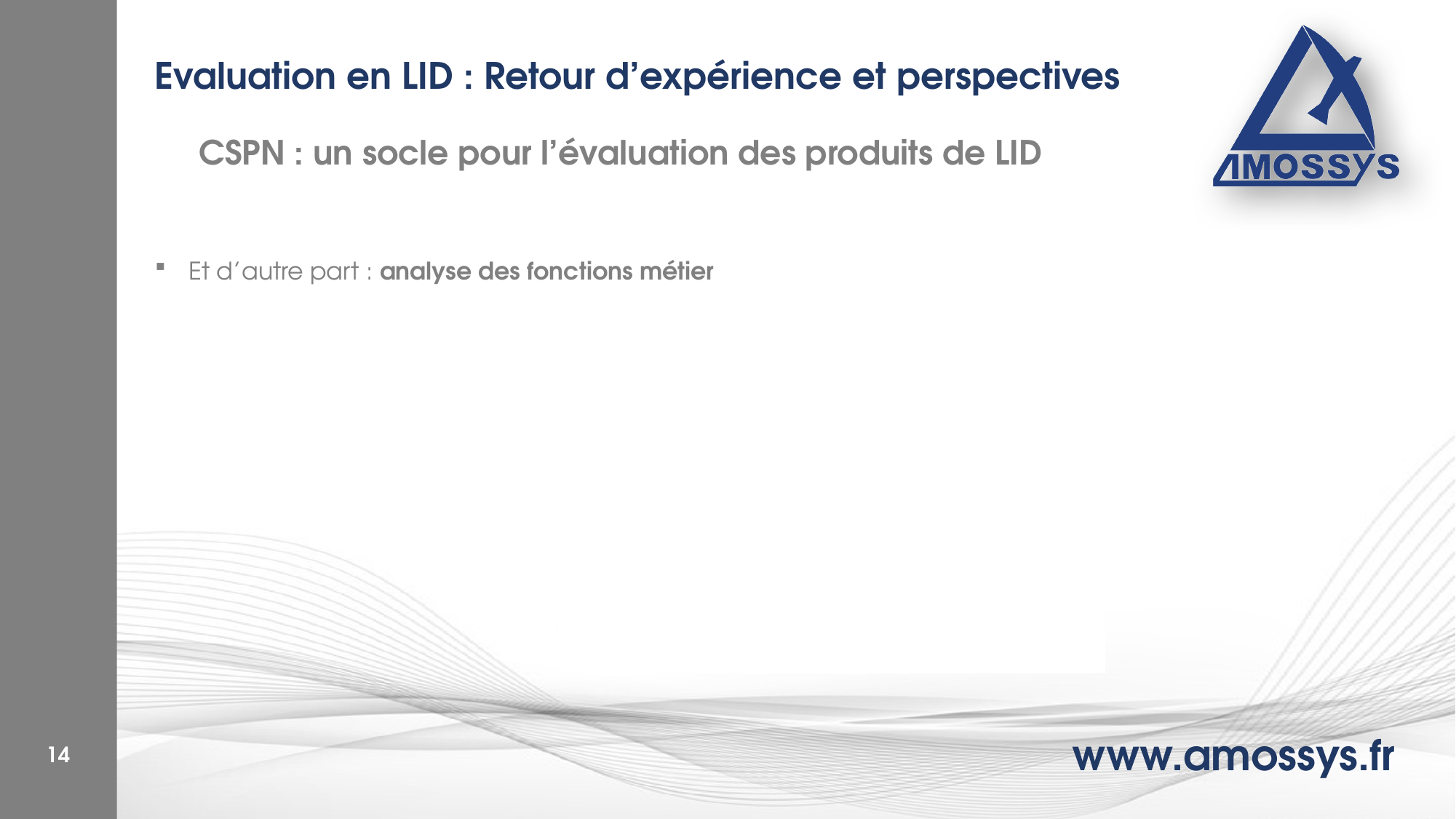

# Evaluation en LID : Retour d’expérience et perspectives
CSPN : un socle pour l’évaluation des produits de LID
Et d’autre part : analyse des fonctions métier
14